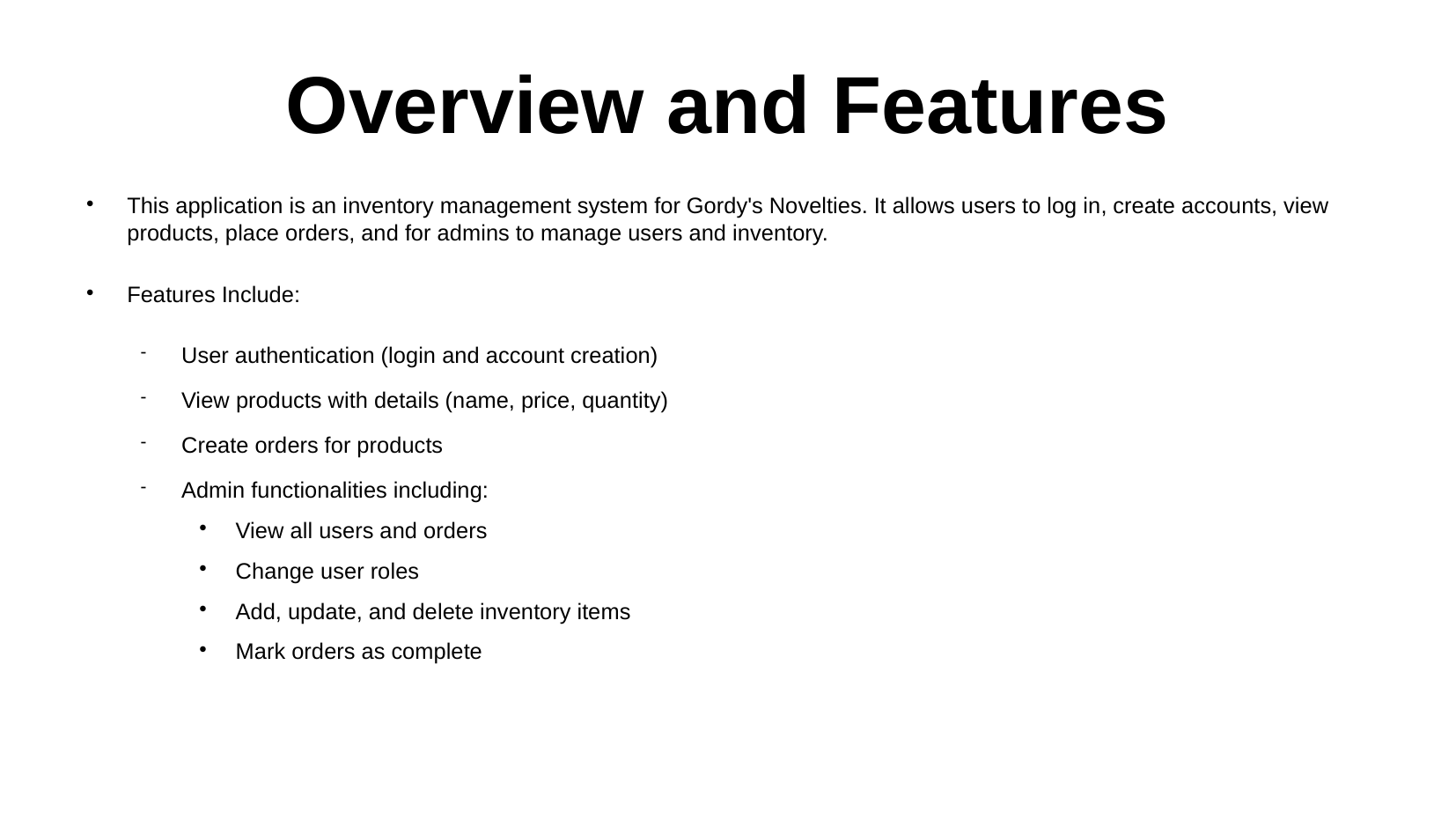

# Overview and Features
This application is an inventory management system for Gordy's Novelties. It allows users to log in, create accounts, view products, place orders, and for admins to manage users and inventory.
Features Include:
User authentication (login and account creation)
View products with details (name, price, quantity)
Create orders for products
Admin functionalities including:
View all users and orders
Change user roles
Add, update, and delete inventory items
Mark orders as complete